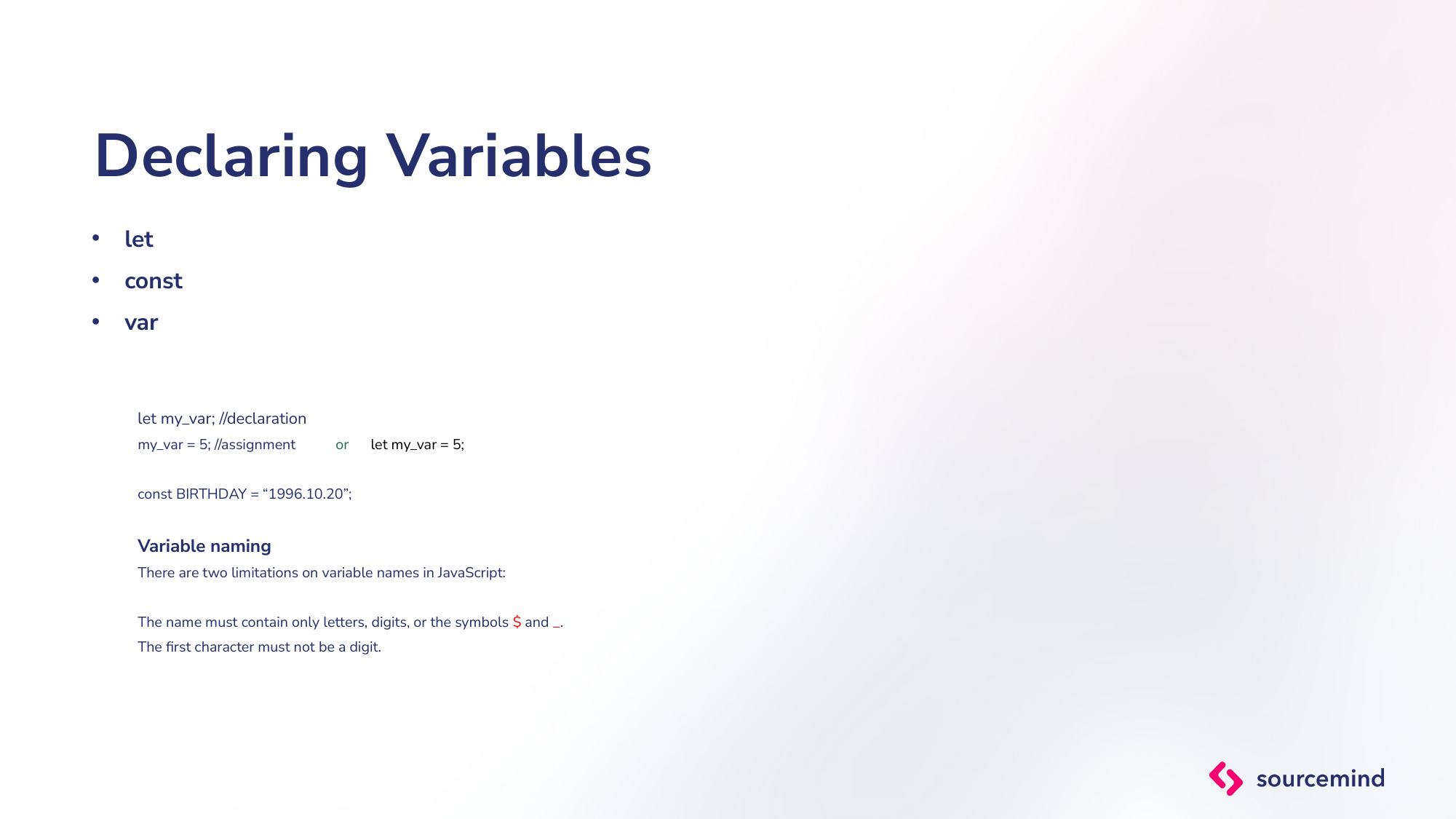

# Declaring Variables
let
const
var
   let my_var; //declaration
my_var = 5; //assignment           or      let my_var = 5;

const BIRTHDAY = “1996.10.20”;

Variable naming
There are two limitations on variable names in JavaScript:

The name must contain only letters, digits, or the symbols $ and _.
The first character must not be a digit.